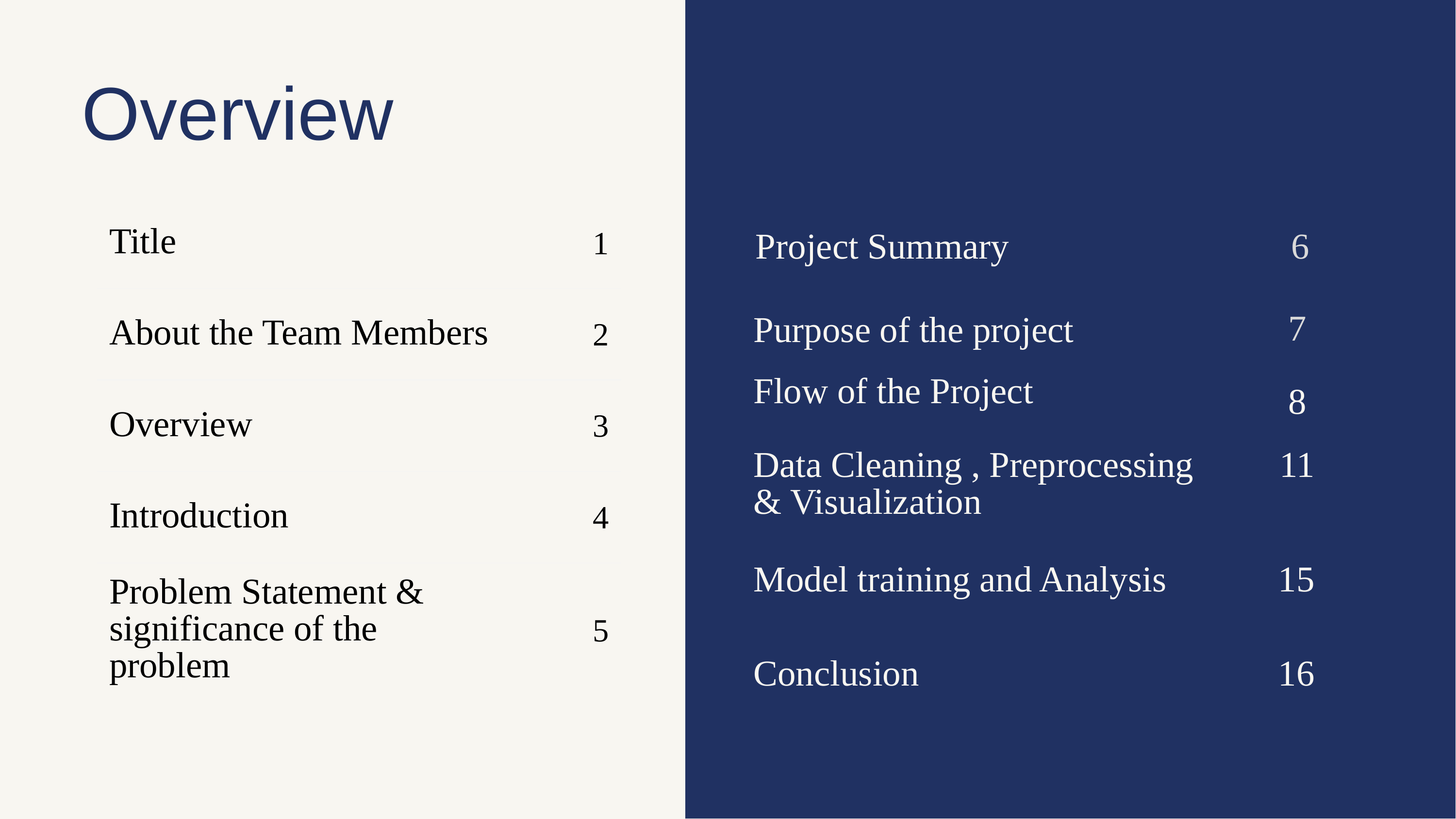

Overview

| Purpose of the project |  |
| --- | --- |
| Flow of the Project Data Cleaning , Preprocessing & Visualization | 11 |
| Model training and Analysis | 15 |
| Conclusion | 16 |
| Title | 1 |
| --- | --- |
| About the Team Members | 2 |
| Overview | 3 |
| Introduction | 4 |
| Problem Statement & significance of the problem | 5 |
Project Summary                               6
7
8